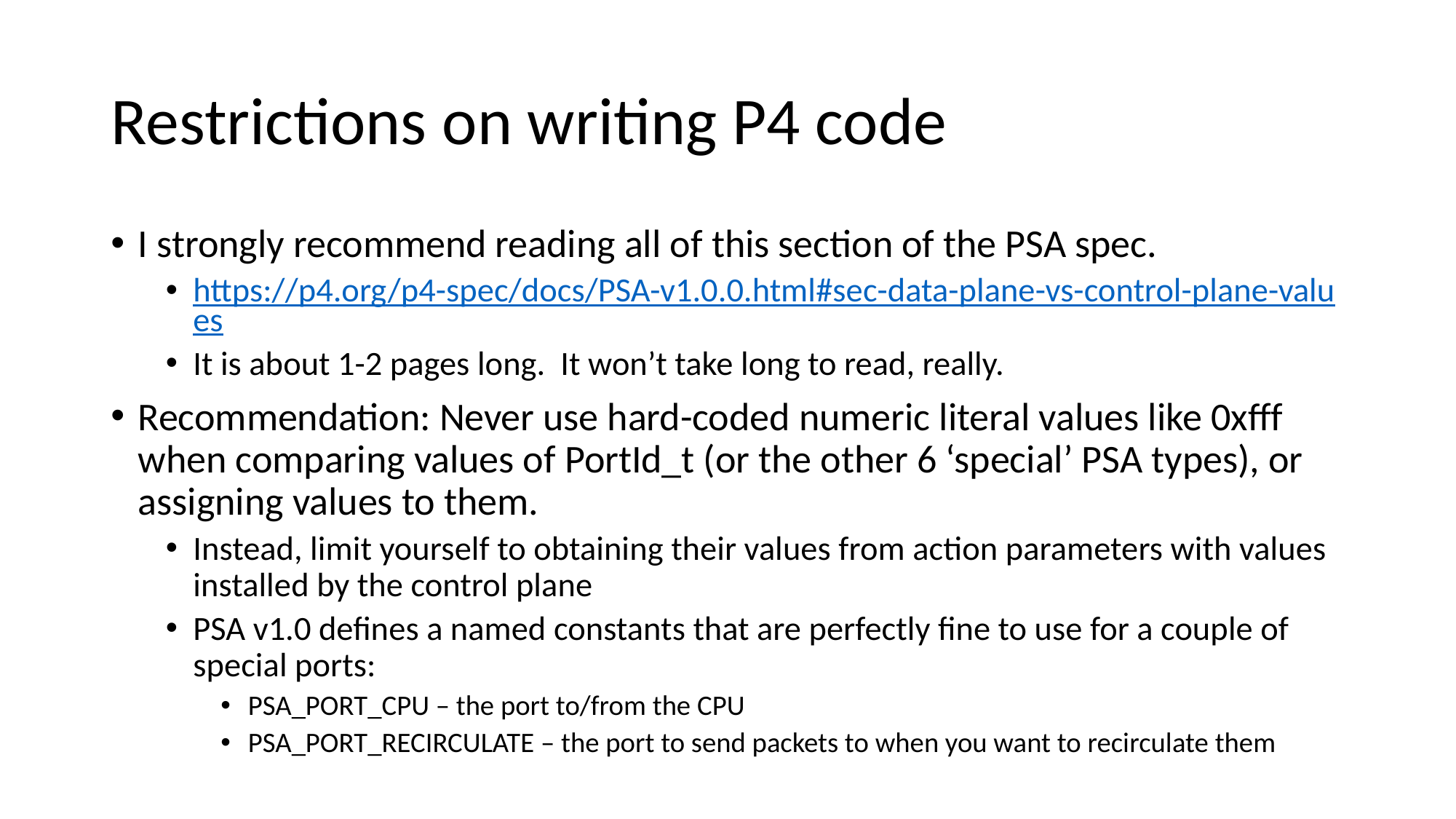

# Restrictions on writing P4 code
I strongly recommend reading all of this section of the PSA spec.
https://p4.org/p4-spec/docs/PSA-v1.0.0.html#sec-data-plane-vs-control-plane-values
It is about 1-2 pages long.  It won’t take long to read, really.
Recommendation: Never use hard-coded numeric literal values like 0xfff when comparing values of PortId_t (or the other 6 ‘special’ PSA types), or assigning values to them.
Instead, limit yourself to obtaining their values from action parameters with values installed by the control plane
PSA v1.0 defines a named constants that are perfectly fine to use for a couple of special ports:
PSA_PORT_CPU – the port to/from the CPU
PSA_PORT_RECIRCULATE – the port to send packets to when you want to recirculate them